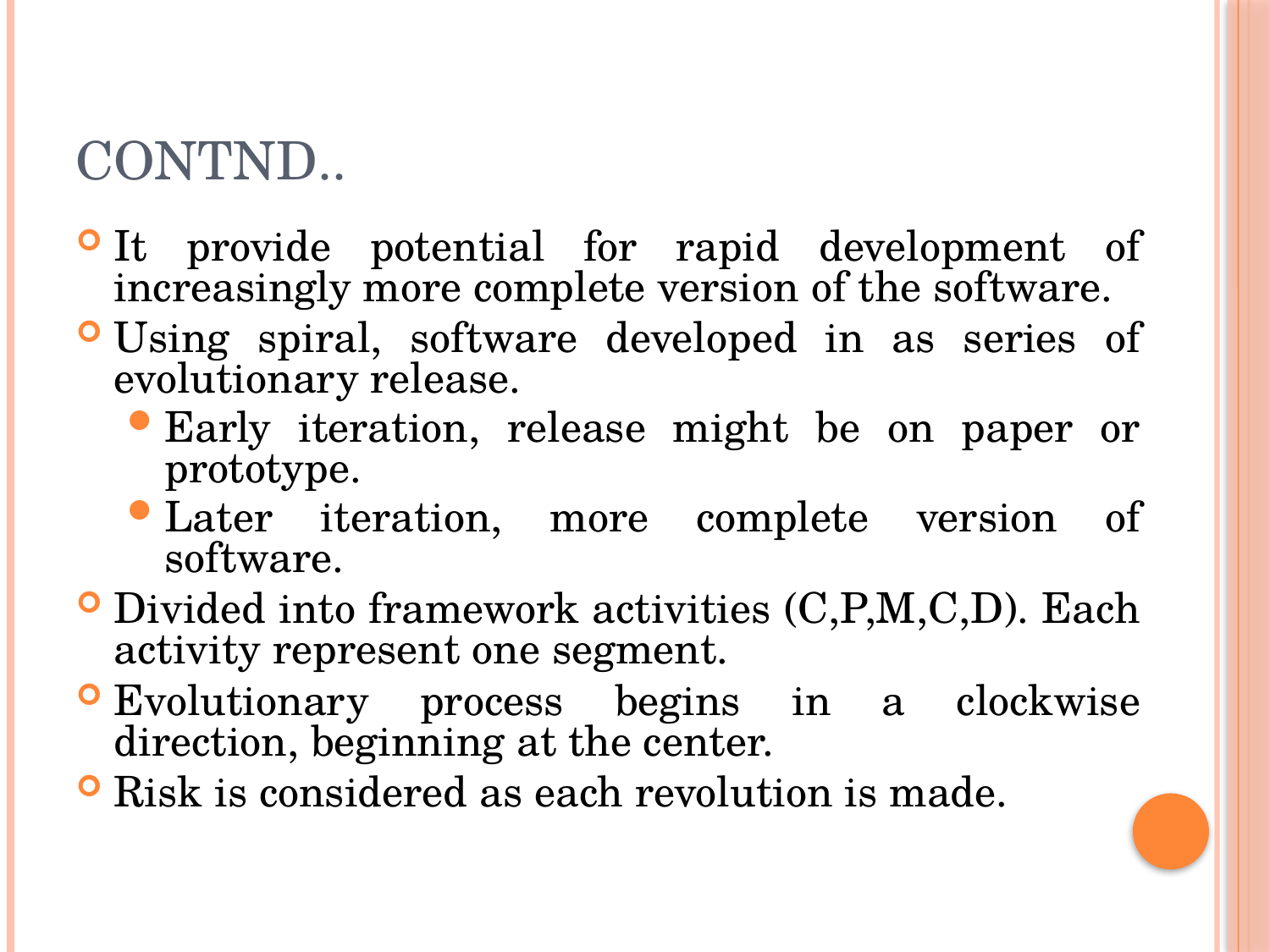

# Contnd..
It provide potential for rapid development of increasingly more complete version of the software.
Using spiral, software developed in as series of evolutionary release.
Early iteration, release might be on paper or prototype.
Later iteration, more complete version of software.
Divided into framework activities (C,P,M,C,D). Each activity represent one segment.
Evolutionary process begins in a clockwise direction, beginning at the center.
Risk is considered as each revolution is made.